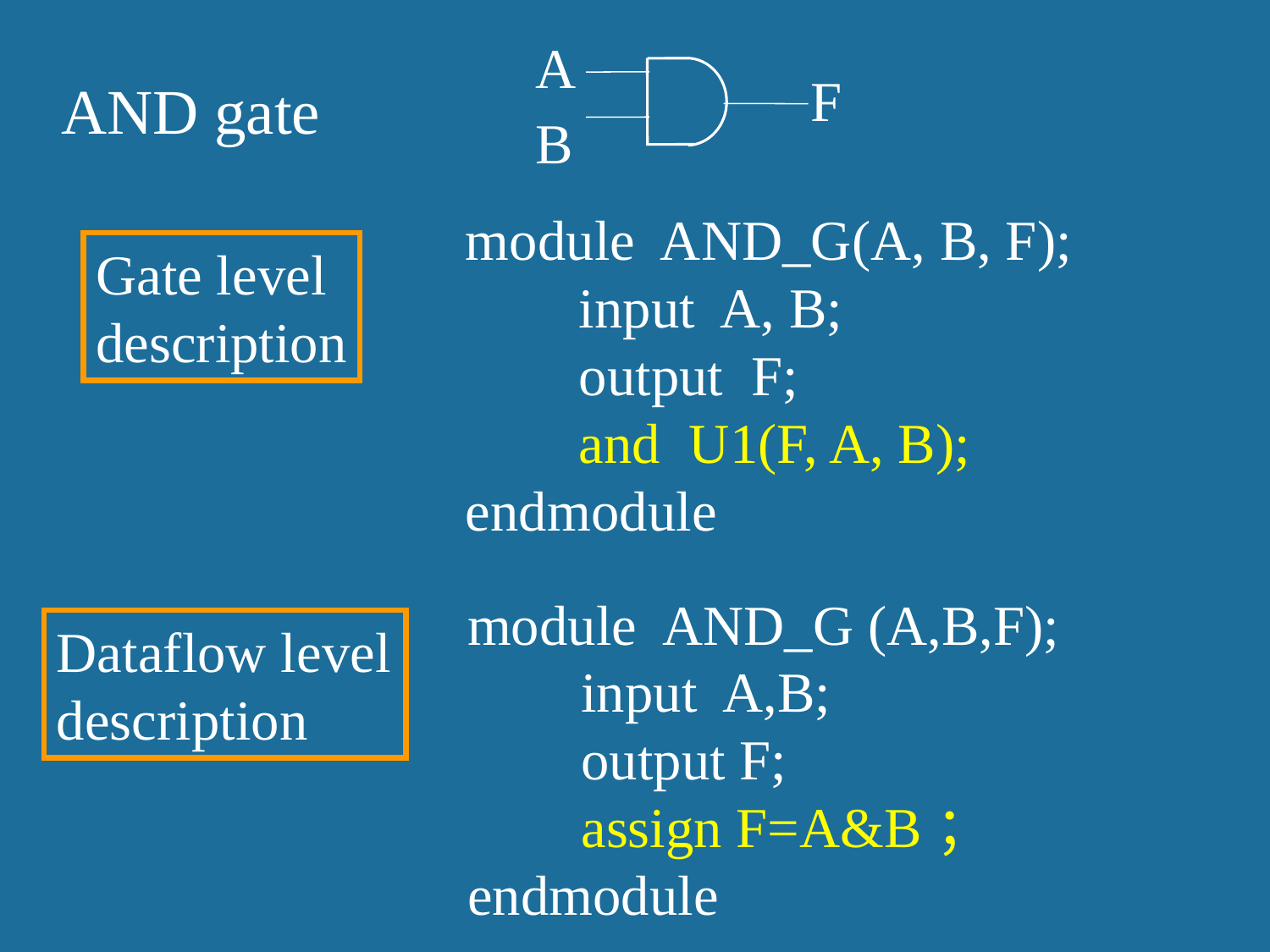

A

F

B

AND gate
module  AND_G(A, B, F);
        input  A, B;
        output  F;
        and  U1(F, A, B);
endmodule
Gate level
description
module  AND_G (A,B,F);
        input  A,B;
        output F;
        assign F=A&B；
endmodule
Dataflow level
description